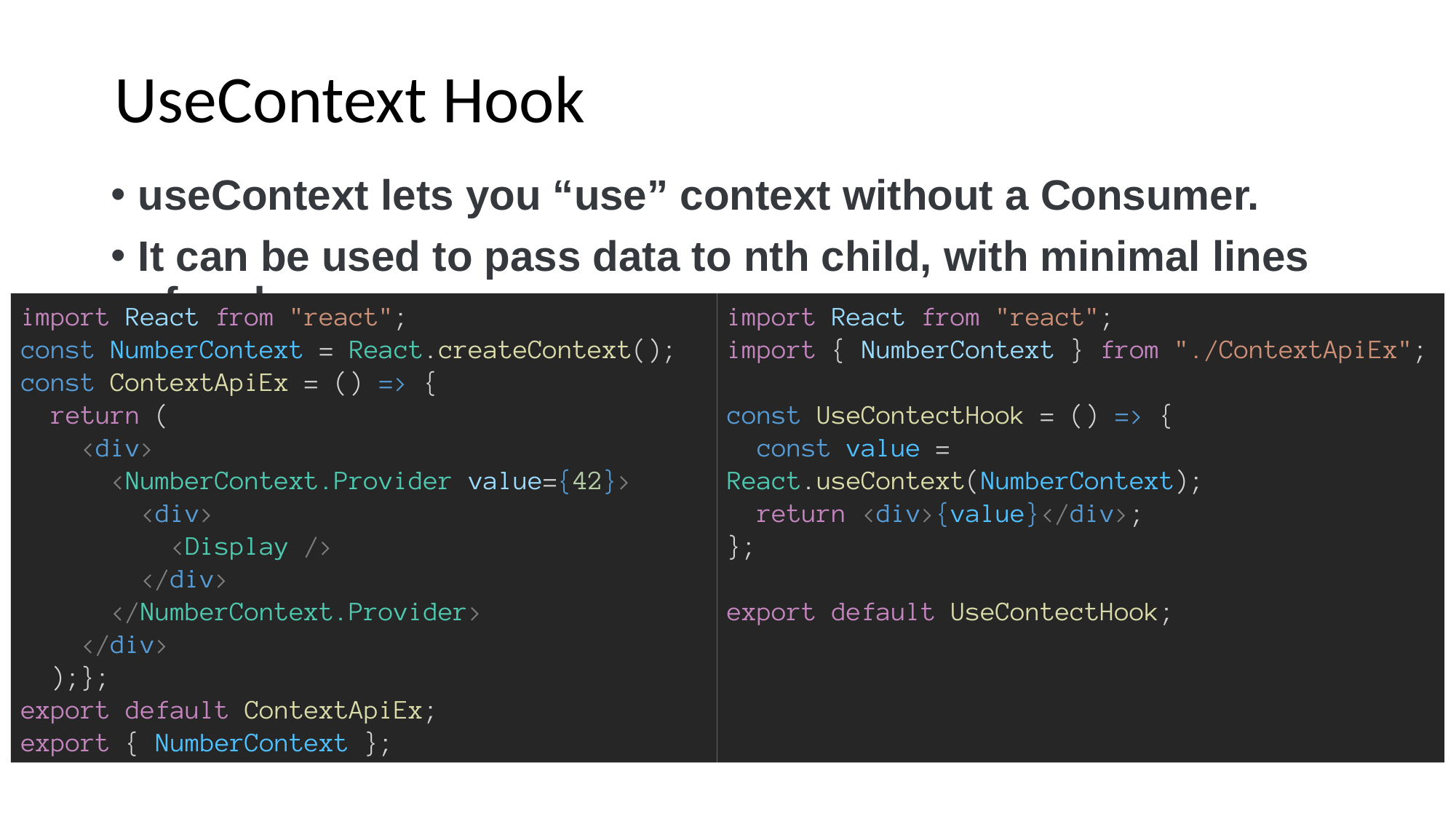

# UseContext Hook
useContext lets you “use” context without a Consumer.
It can be used to pass data to nth child, with minimal lines of code.

import React from "react";
const NumberContext = React.createContext();
const ContextApiEx = () => {
  return (
    <div>
      <NumberContext.Provider value={42}>
        <div>
          <Display />
        </div>
      </NumberContext.Provider>
    </div>
  );};
export default ContextApiEx;
export { NumberContext };
import React from "react";
import { NumberContext } from "./ContextApiEx";
const UseContectHook = () => {
  const value = React.useContext(NumberContext);
  return <div>{value}</div>;
};
export default UseContectHook;